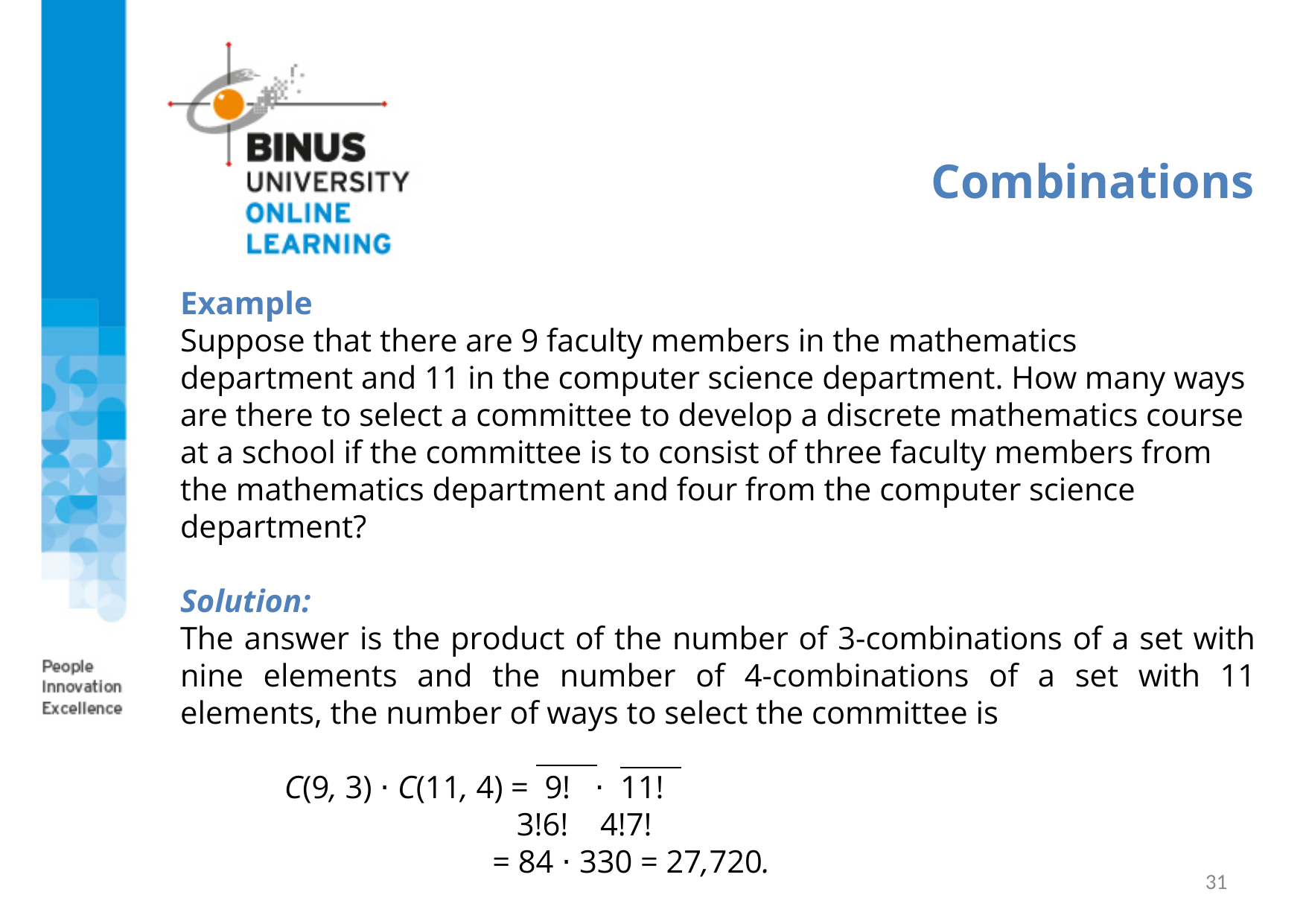

# Combinations
Example
Suppose that there are 9 faculty members in the mathematics department and 11 in the computer science department. How many ways are there to select a committee to develop a discrete mathematics course at a school if the committee is to consist of three faculty members from the mathematics department and four from the computer science department?

Solution:
The answer is the product of the number of 3-combinations of a set with nine elements and the number of 4-combinations of a set with 11 elements, the number of ways to select the committee is

             C(9, 3) ⋅ C(11, 4) =  9!   ⋅  11!
                                          3!6!    4!7!
                                       = 84 ⋅ 330 = 27,720.
31